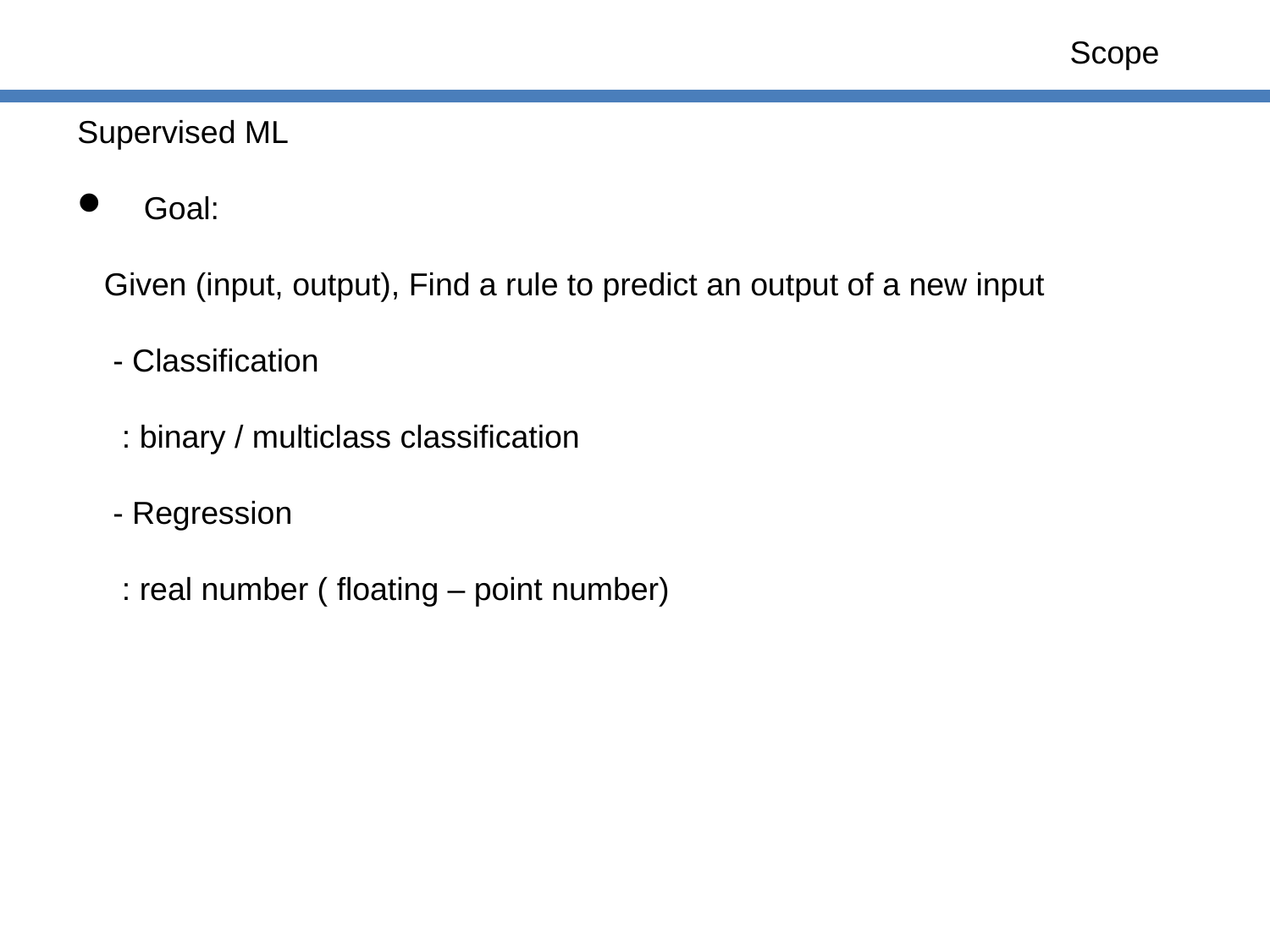

Scope
Supervised ML

   Goal:

   Given (input, output), Find a rule to predict an output of a new input

    - Classification

     : binary / multiclass classification

    - Regression

     : real number ( floating – point number)